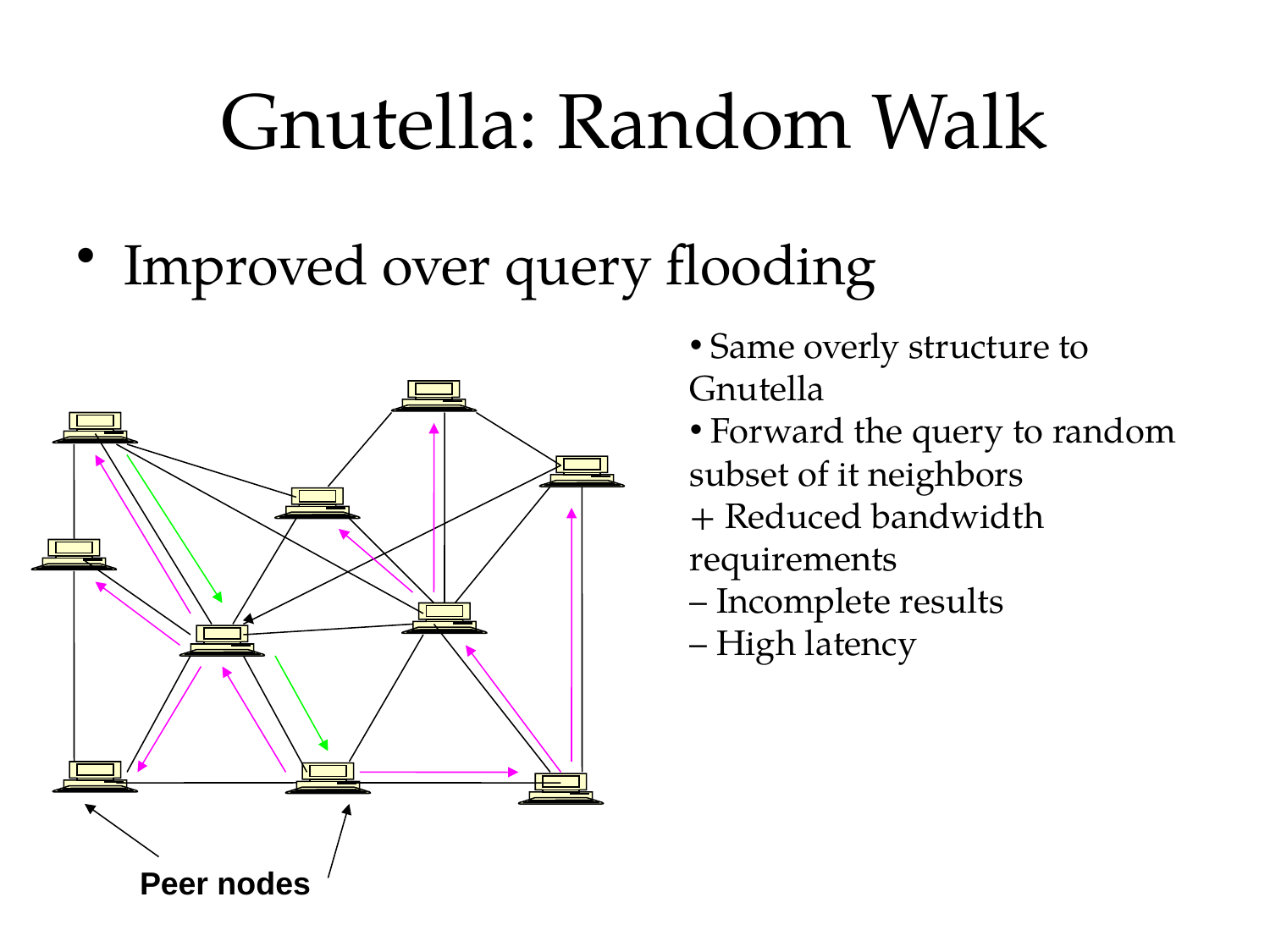

# Gnutella: Random Walk
Improved over query flooding
 Same overly structure to Gnutella
 Forward the query to random subset of it neighbors
+ Reduced bandwidth requirements
– Incomplete results
– High latency

Peer nodes